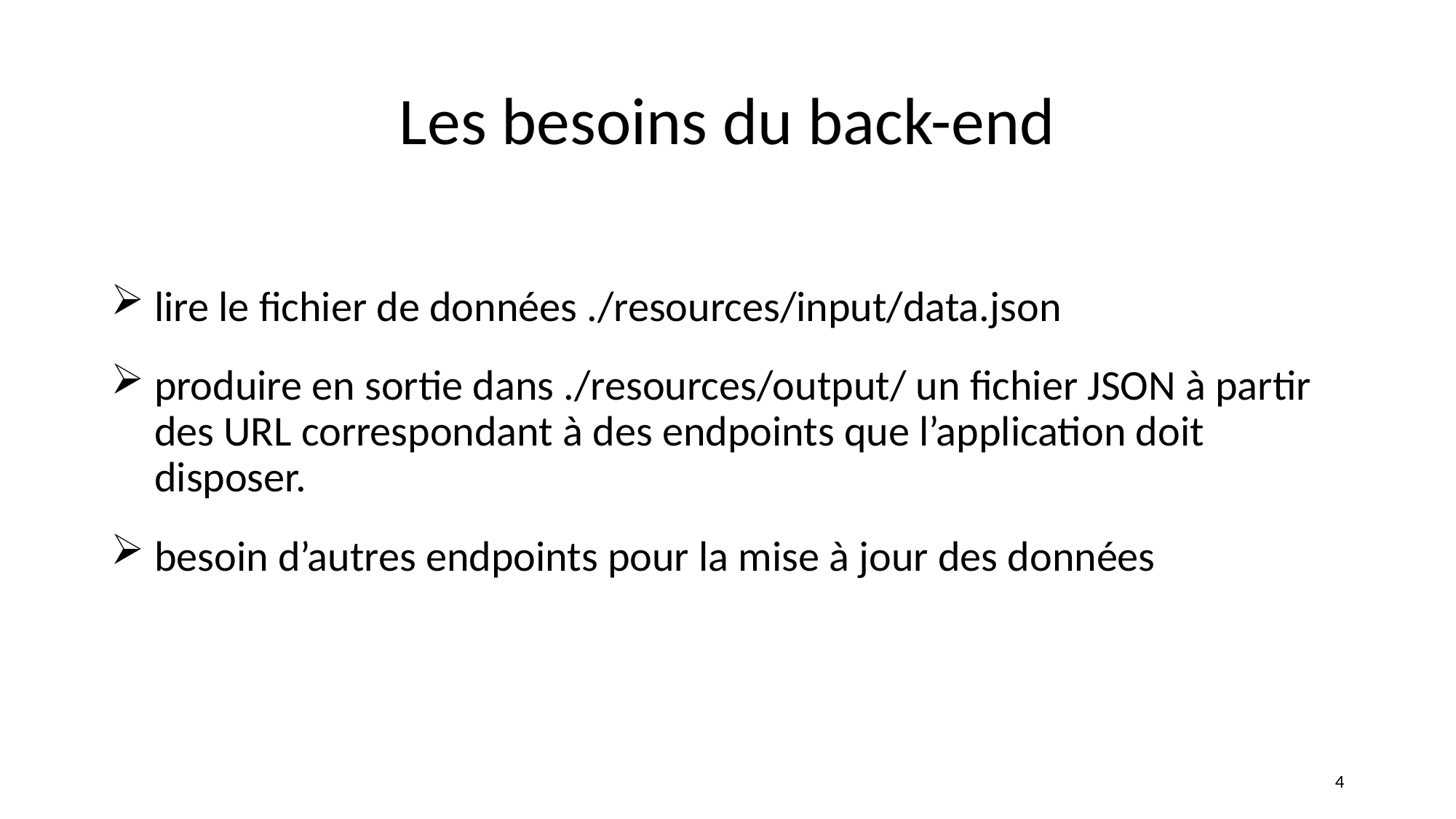

# Les besoins du back-end
lire le fichier de données ./resources/input/data.json
produire en sortie dans ./resources/output/ un fichier JSON à partir des URL correspondant à des endpoints que l’application doit disposer.
besoin d’autres endpoints pour la mise à jour des données
4